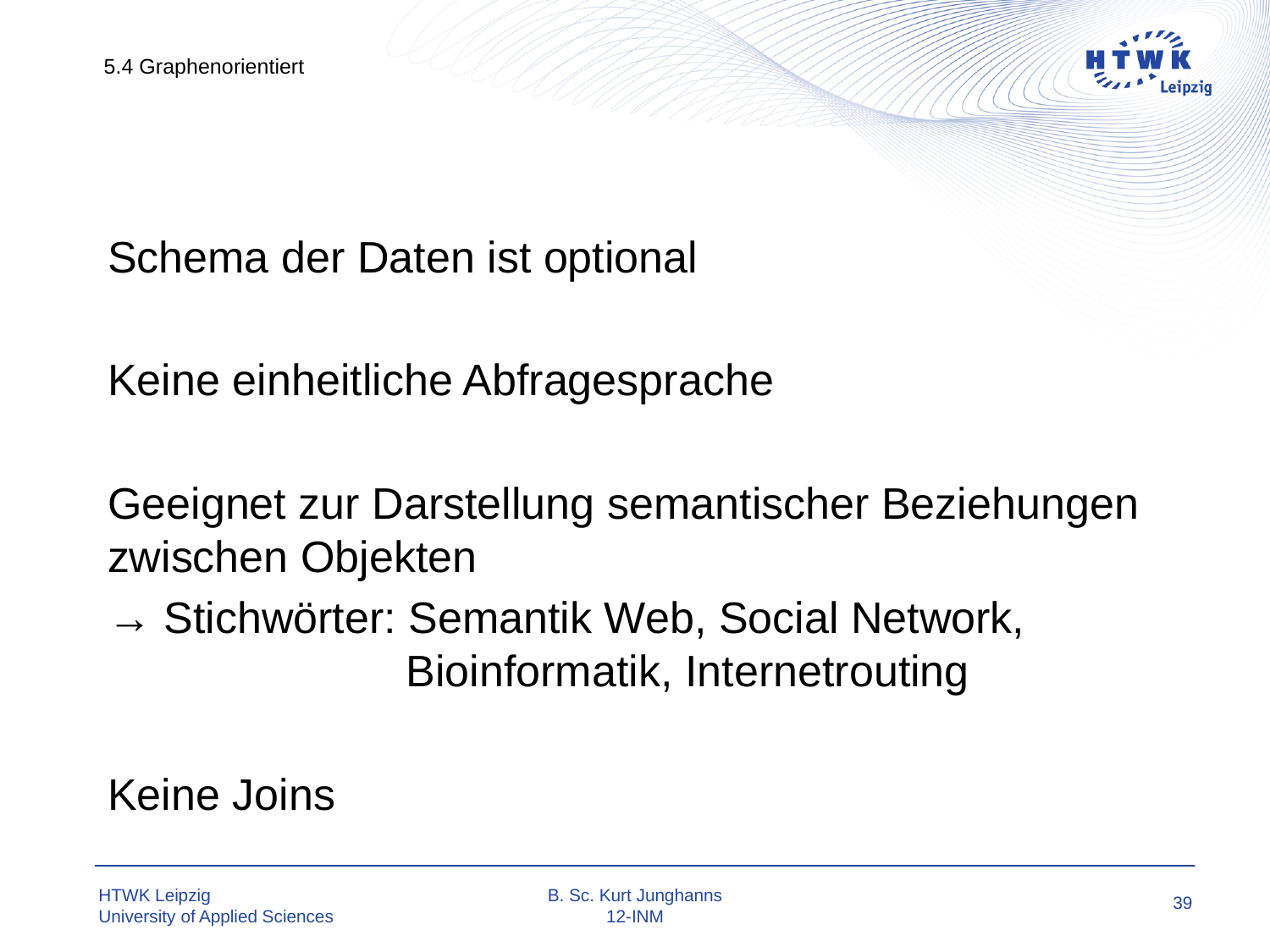

5.4 Graphenorientiert
#
Schema der Daten ist optional

Keine einheitliche Abfragesprache

Geeignet zur Darstellung semantischer Beziehungen zwischen Objekten
→ Stichwörter: Semantik Web, Social Network,  		              Bioinformatik, Internetrouting

Keine Joins